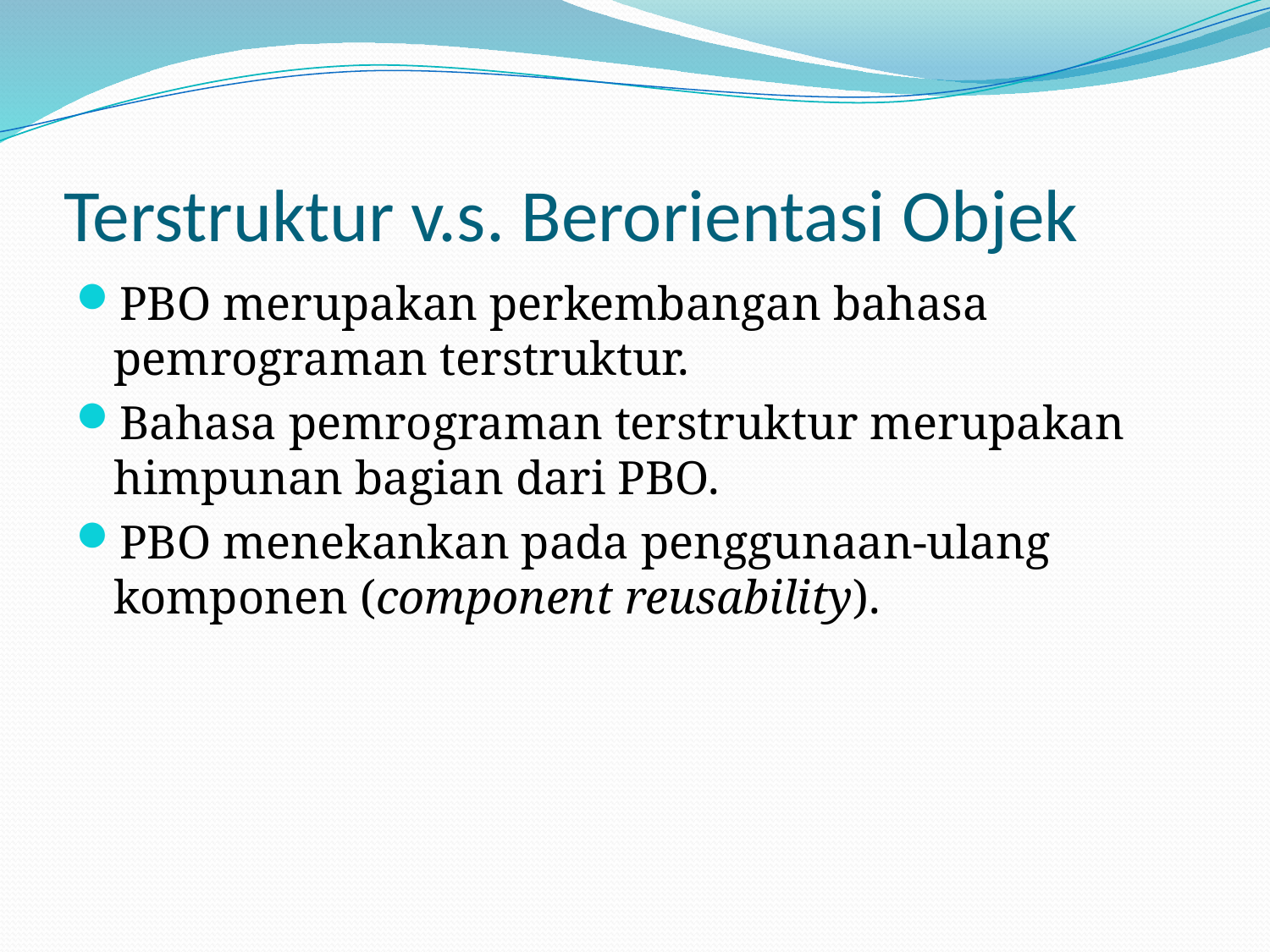

# Terstruktur v.s. Berorientasi Objek
PBO merupakan perkembangan bahasa pemrograman terstruktur.
Bahasa pemrograman terstruktur merupakan himpunan bagian dari PBO.
PBO menekankan pada penggunaan-ulang komponen (component reusability).